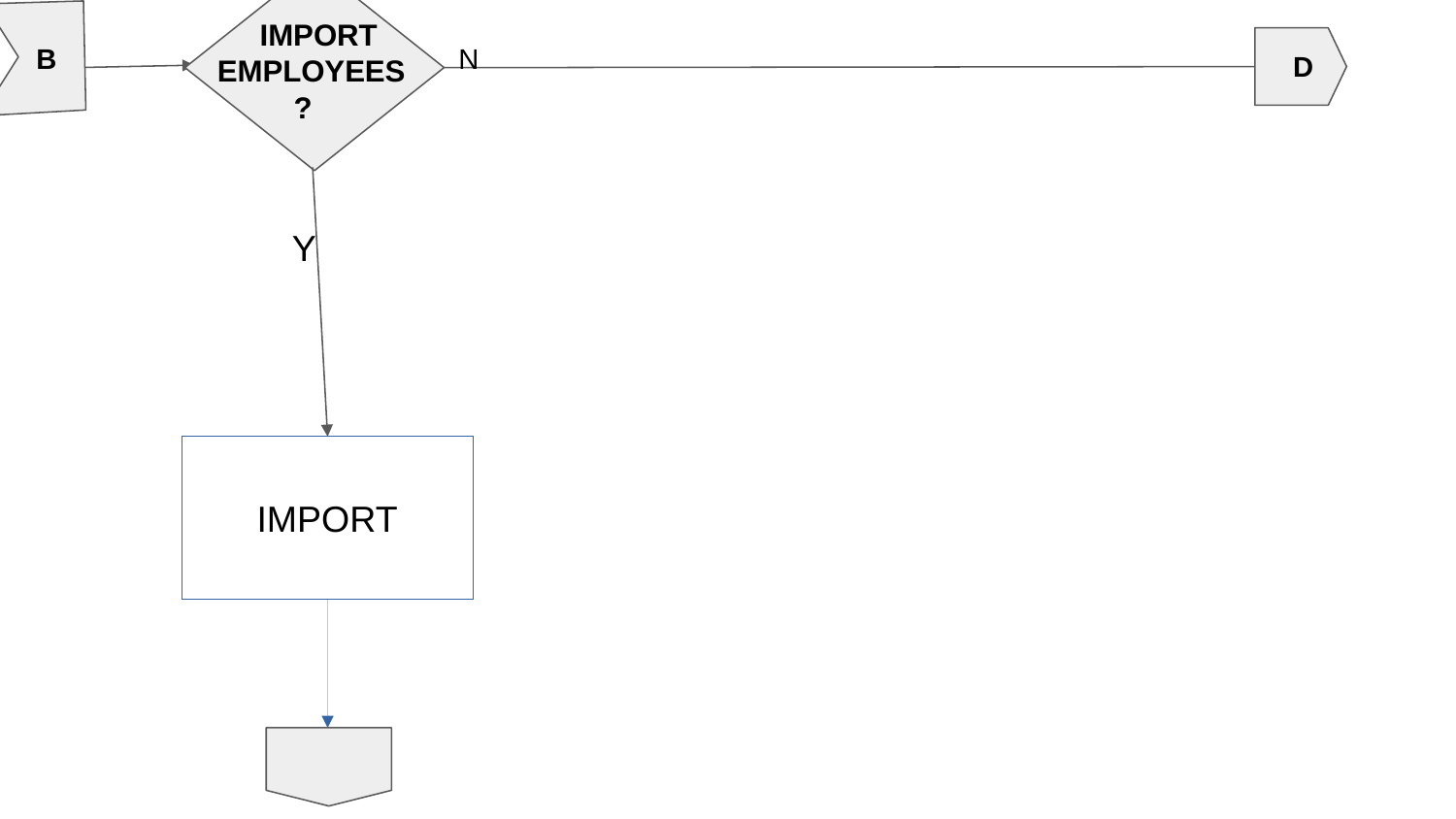

IMPORT
  EMPLOYEES
           ?

         B
N
D
  A

Y

IMPORT